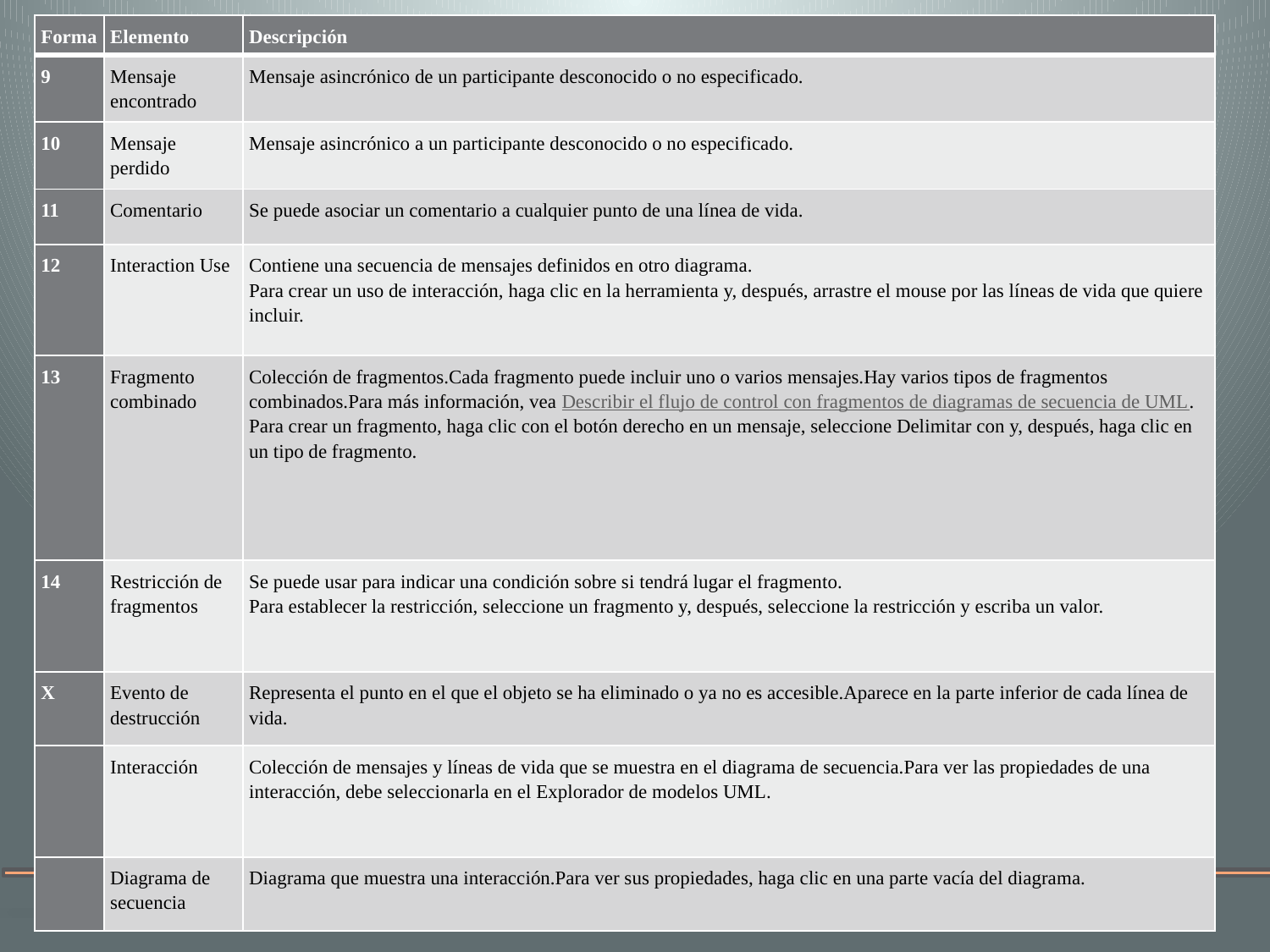

| Forma | Elemento | Descripción |
| --- | --- | --- |
| 9 | Mensaje encontrado | Mensaje asincrónico de un participante desconocido o no especificado. |
| 10 | Mensaje perdido | Mensaje asincrónico a un participante desconocido o no especificado. |
| 11 | Comentario | Se puede asociar un comentario a cualquier punto de una línea de vida. |
| 12 | Interaction Use | Contiene una secuencia de mensajes definidos en otro diagrama. Para crear un uso de interacción, haga clic en la herramienta y, después, arrastre el mouse por las líneas de vida que quiere incluir. |
| 13 | Fragmento combinado | Colección de fragmentos.Cada fragmento puede incluir uno o varios mensajes.Hay varios tipos de fragmentos combinados.Para más información, vea Describir el flujo de control con fragmentos de diagramas de secuencia de UML. Para crear un fragmento, haga clic con el botón derecho en un mensaje, seleccione Delimitar con y, después, haga clic en un tipo de fragmento. |
| 14 | Restricción de fragmentos | Se puede usar para indicar una condición sobre si tendrá lugar el fragmento. Para establecer la restricción, seleccione un fragmento y, después, seleccione la restricción y escriba un valor. |
| X | Evento de destrucción | Representa el punto en el que el objeto se ha eliminado o ya no es accesible.Aparece en la parte inferior de cada línea de vida. |
|  | Interacción | Colección de mensajes y líneas de vida que se muestra en el diagrama de secuencia.Para ver las propiedades de una interacción, debe seleccionarla en el Explorador de modelos UML. |
|  | Diagrama de secuencia | Diagrama que muestra una interacción.Para ver sus propiedades, haga clic en una parte vacía del diagrama. |